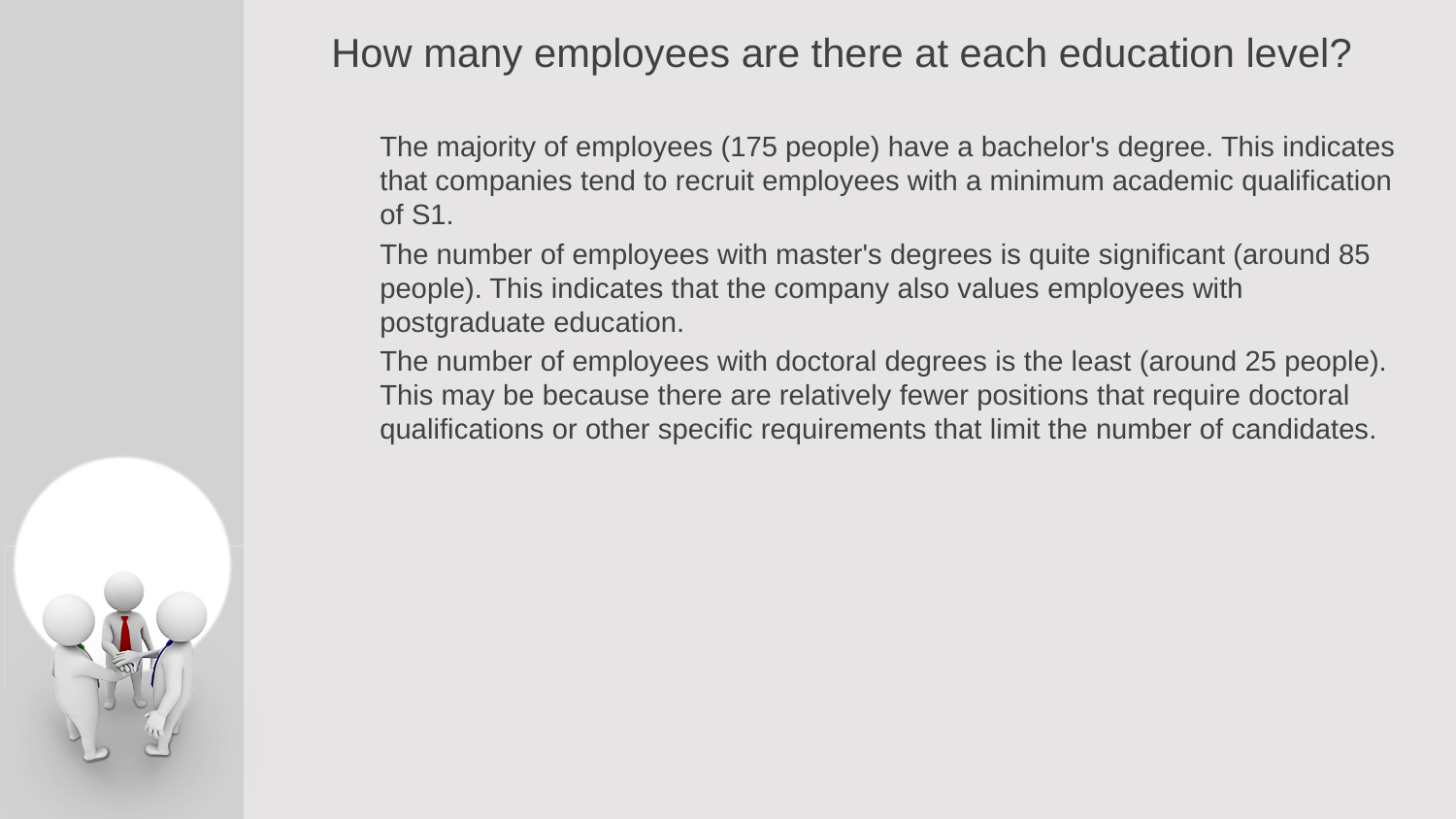

How many employees are there at each education level?

The majority of employees (175 people) have a bachelor's degree. This indicates that companies tend to recruit employees with a minimum academic qualification of S1.
The number of employees with master's degrees is quite significant (around 85 people). This indicates that the company also values employees with postgraduate education.
The number of employees with doctoral degrees is the least (around 25 people). This may be because there are relatively fewer positions that require doctoral qualifications or other specific requirements that limit the number of candidates.